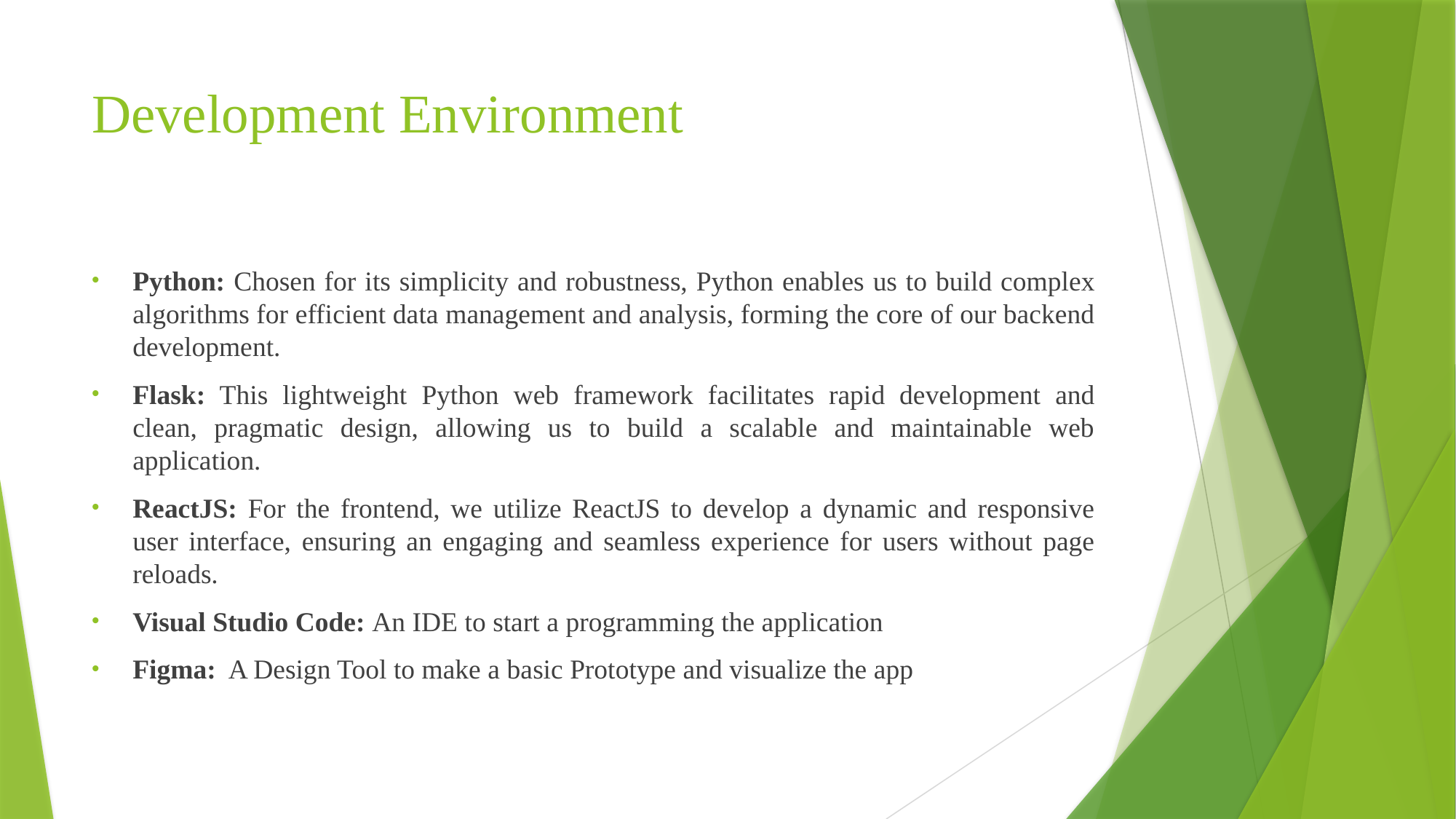

# Development Environment
Python: Chosen for its simplicity and robustness, Python enables us to build complex algorithms for efficient data management and analysis, forming the core of our backend development.
Flask: This lightweight Python web framework facilitates rapid development and clean, pragmatic design, allowing us to build a scalable and maintainable web application.
ReactJS: For the frontend, we utilize ReactJS to develop a dynamic and responsive user interface, ensuring an engaging and seamless experience for users without page reloads.
Visual Studio Code: An IDE to start a programming the application
Figma:  A Design Tool to make a basic Prototype and visualize the app